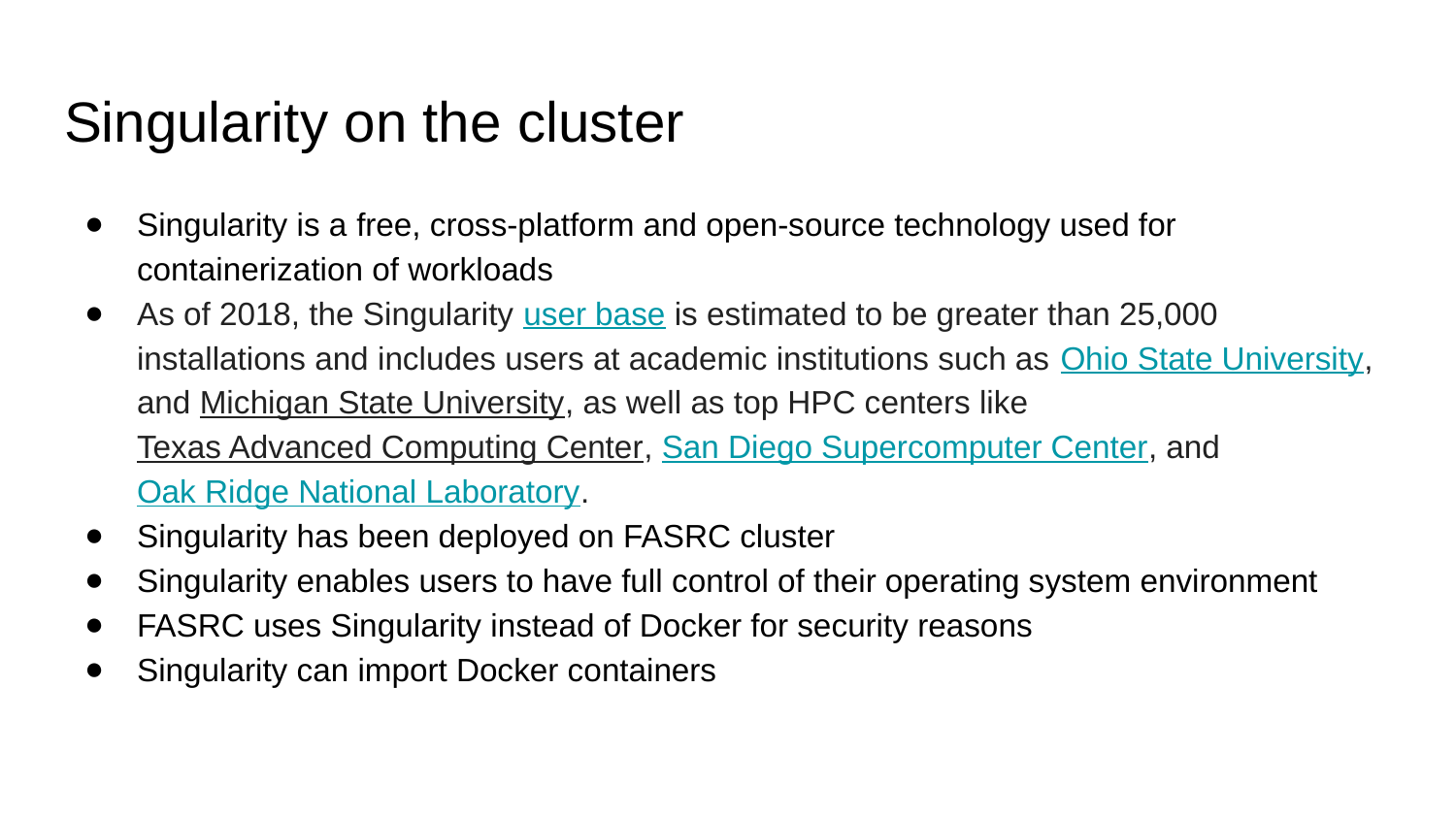

# Singularity on the cluster
Singularity is a free, cross-platform and open-source technology used for containerization of workloads
As of 2018, the Singularity user base is estimated to be greater than 25,000 installations and includes users at academic institutions such as Ohio State University, and Michigan State University, as well as top HPC centers like Texas Advanced Computing Center, San Diego Supercomputer Center, and Oak Ridge National Laboratory.
Singularity has been deployed on FASRC cluster
Singularity enables users to have full control of their operating system environment
FASRC uses Singularity instead of Docker for security reasons
Singularity can import Docker containers